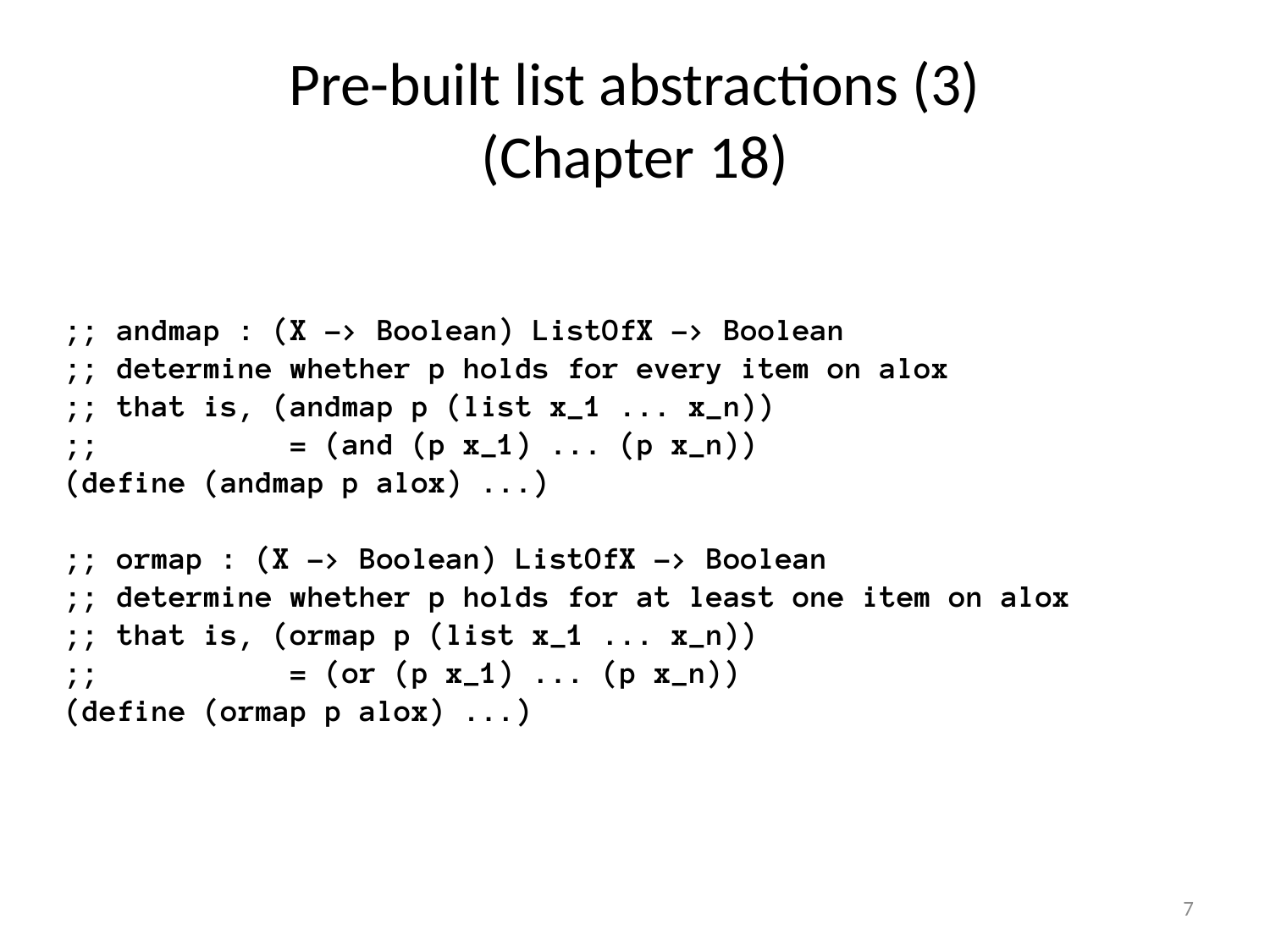

# Pre-built list abstractions (3) (Chapter 18)

;; andmap : (X -> Boolean) ListOfX -> Boolean
;; determine whether p holds for every item on alox
;; that is, (andmap p (list x_1 ... x_n))
;;           = (and (p x_1) ... (p x_n))
(define (andmap p alox) ...)

;; ormap : (X -> Boolean) ListOfX -> Boolean
;; determine whether p holds for at least one item on alox
;; that is, (ormap p (list x_1 ... x_n))
;;           = (or (p x_1) ... (p x_n))
(define (ormap p alox) ...)
7